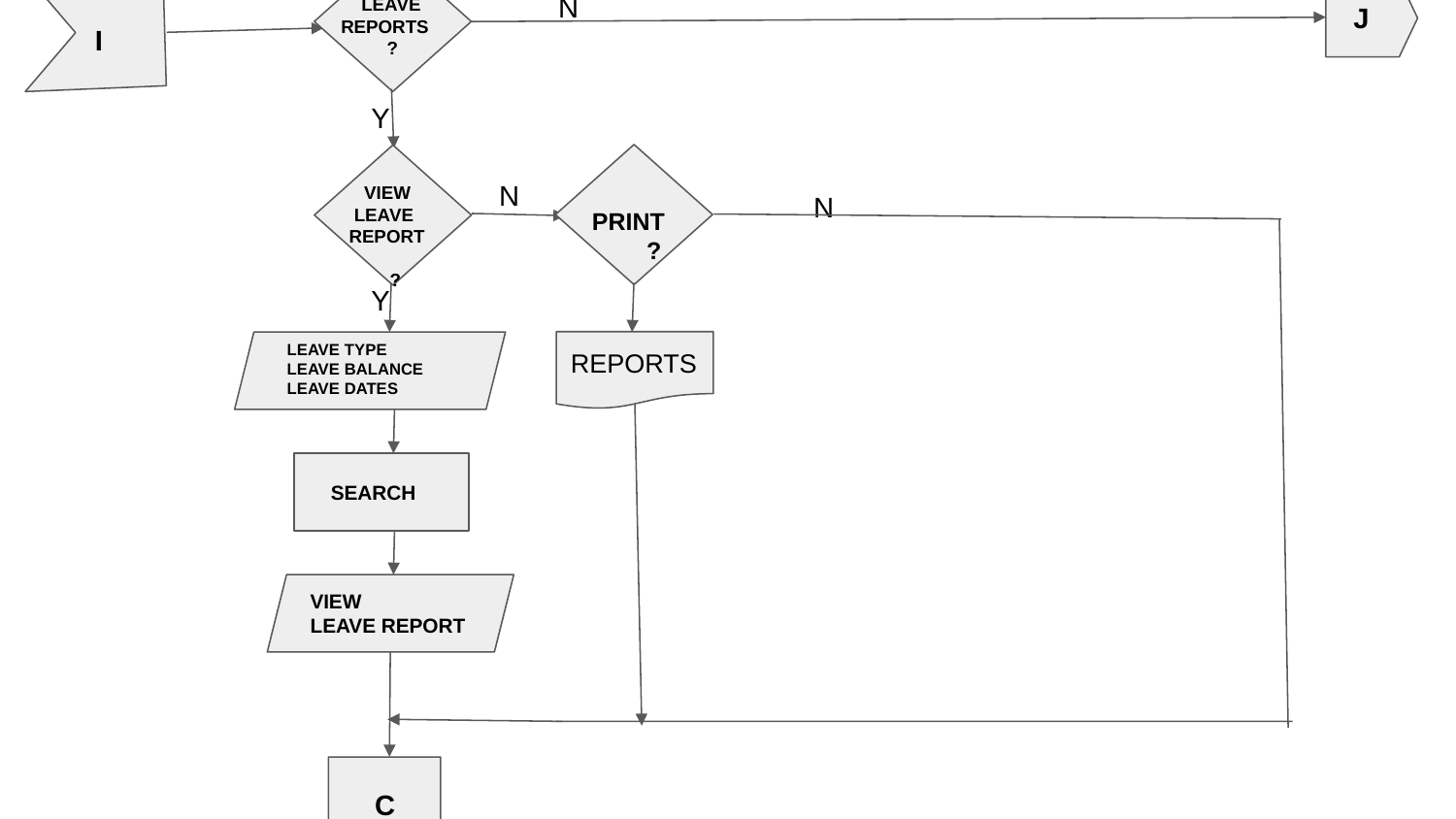

LEAVE
 REPORTS
          ?

N

J
I

Y

     PRINT
             ?
N
        VIEW
      LEAVE
     REPORT

             ?
N

Y

LEAVE TYPE
LEAVE BALANCE
LEAVE DATES

REPORTS

    SEARCH

VIEW
LEAVE REPORT

    C